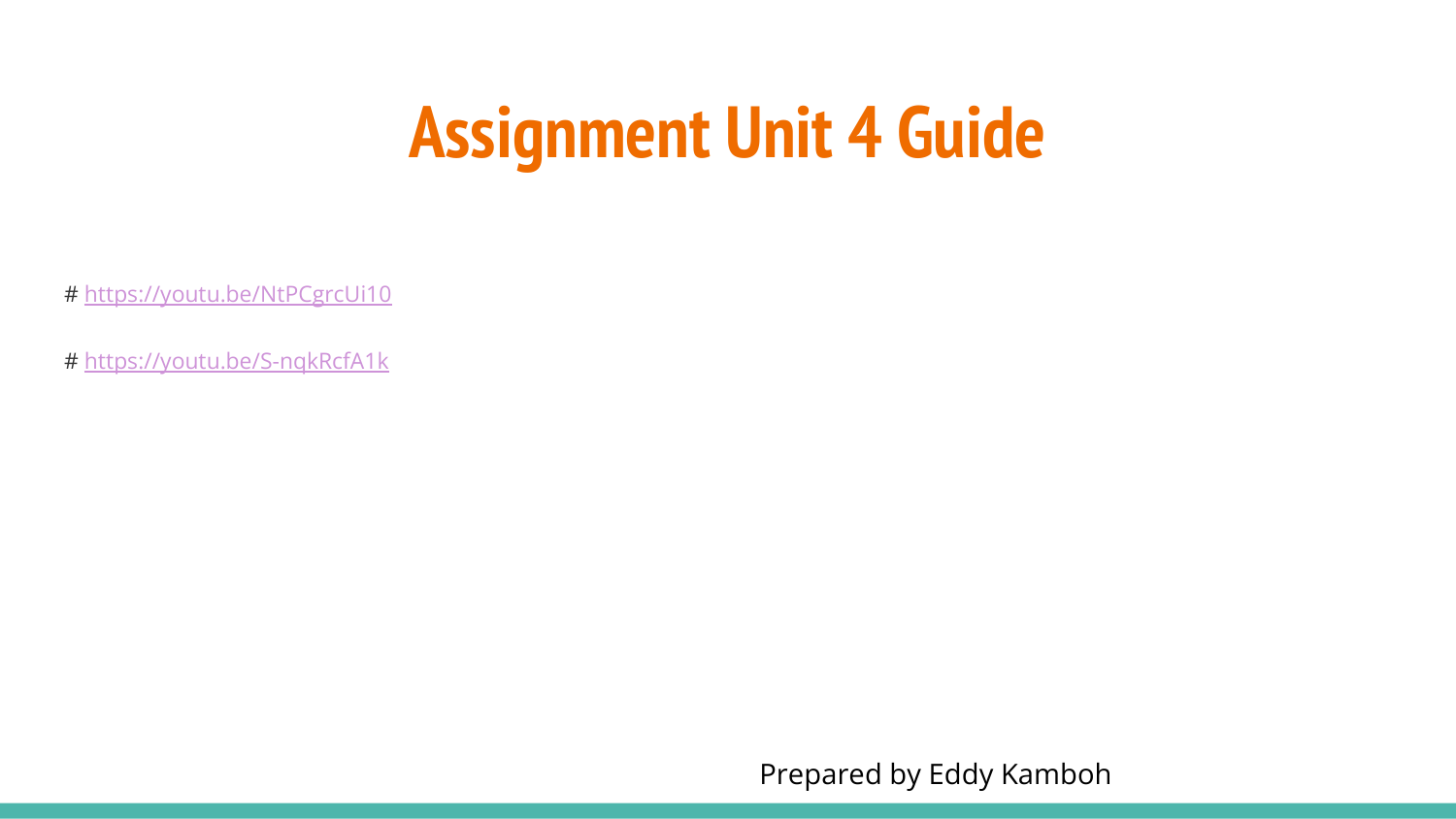

# Assignment Unit 4 Guide

# https://youtu.be/NtPCgrcUi10
# https://youtu.be/S-nqkRcfA1k